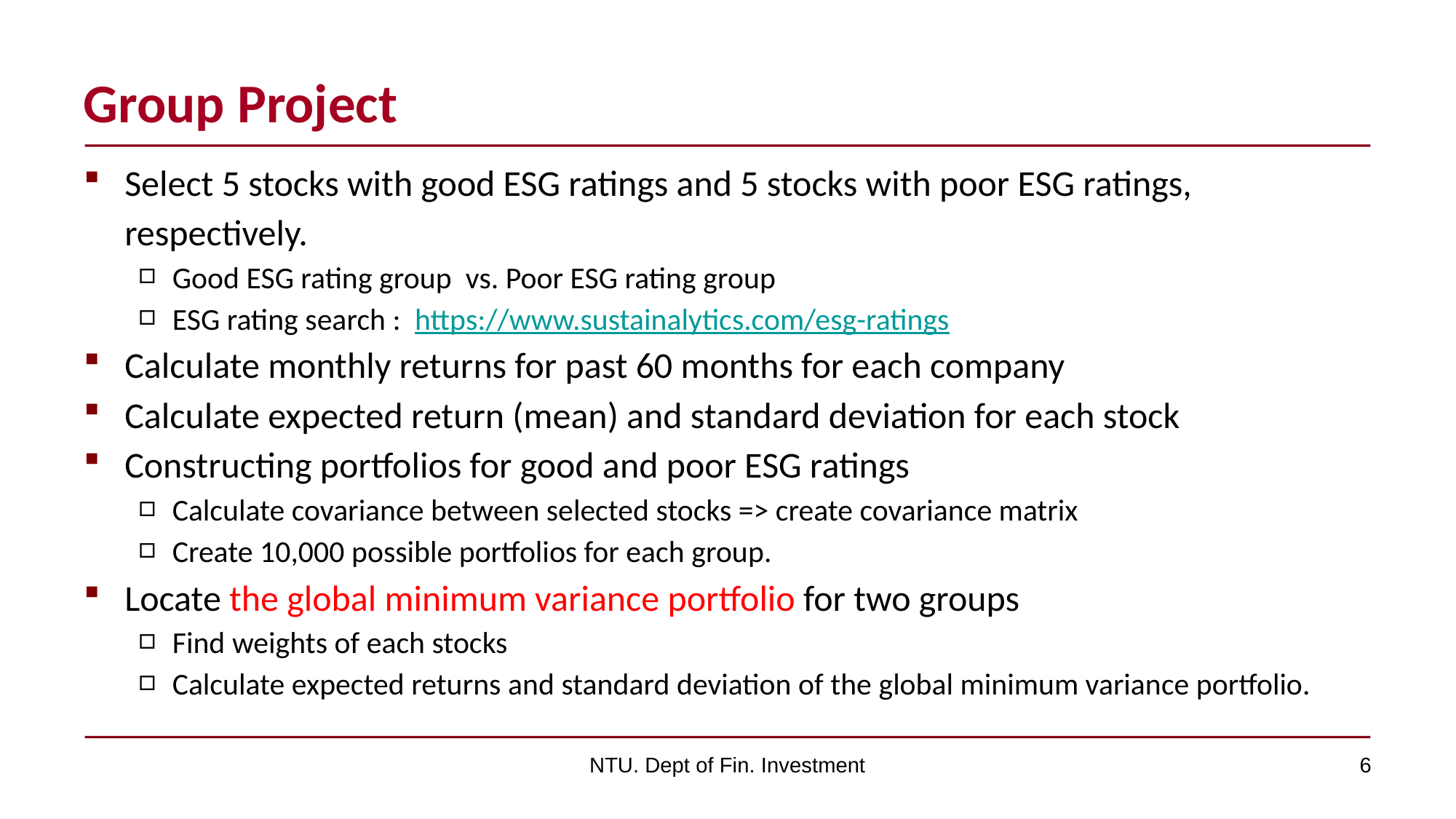

# Group Project
Select 5 stocks with good ESG ratings and 5 stocks with poor ESG ratings, respectively.
Good ESG rating group  vs. Poor ESG rating group
ESG rating search :  https://www.sustainalytics.com/esg-ratings
Calculate monthly returns for past 60 months for each company
Calculate expected return (mean) and standard deviation for each stock
Constructing portfolios for good and poor ESG ratings
Calculate covariance between selected stocks => create covariance matrix
Create 10,000 possible portfolios for each group.
Locate the global minimum variance portfolio for two groups
Find weights of each stocks
Calculate expected returns and standard deviation of the global minimum variance portfolio.
NTU. Dept of Fin. Investment
6